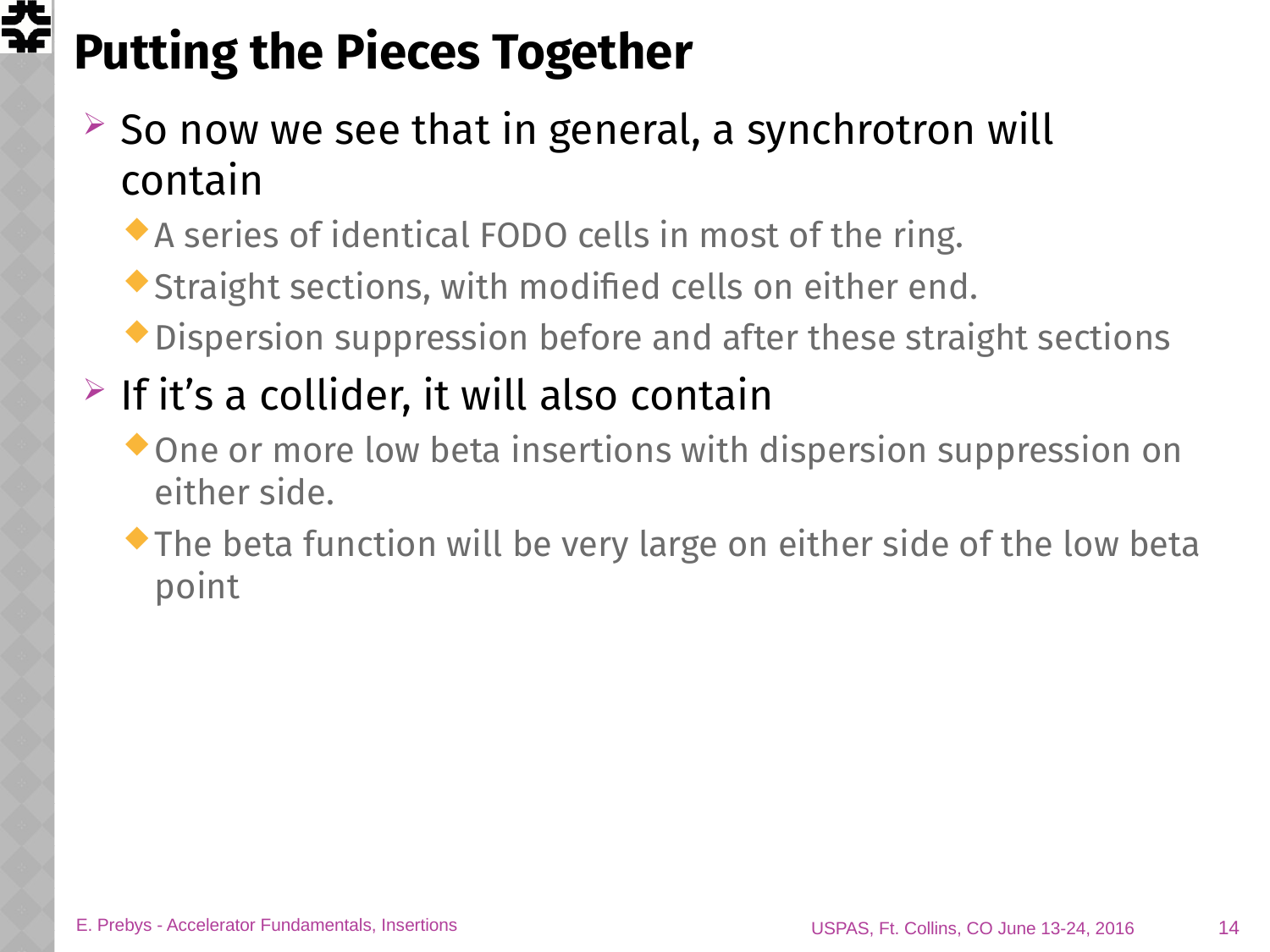

# Putting the Pieces Together
So now we see that in general, a synchrotron will contain
A series of identical FODO cells in most of the ring.
Straight sections, with modified cells on either end.
Dispersion suppression before and after these straight sections
If it’s a collider, it will also contain
One or more low beta insertions with dispersion suppression on either side.
The beta function will be very large on either side of the low beta point
14
E. Prebys - Accelerator Fundamentals, Insertions
USPAS, Ft. Collins, CO June 13-24, 2016